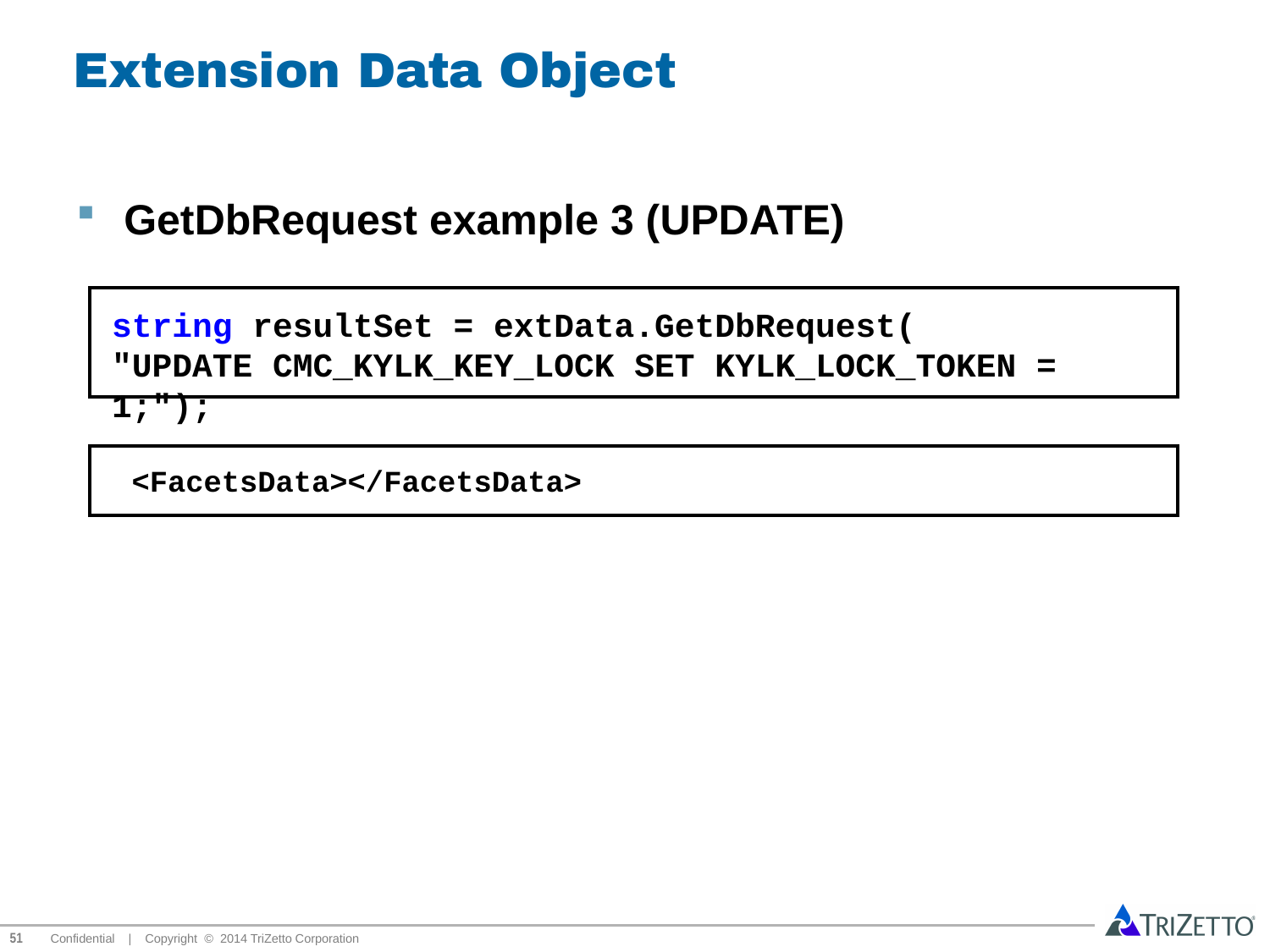

# Extension Data Object
GetDbRequest example 3 (UPDATE)

string resultSet = extData.GetDbRequest(
"UPDATE CMC_KYLK_KEY_LOCK SET KYLK_LOCK_TOKEN = 1;");

<FacetsData></FacetsData>